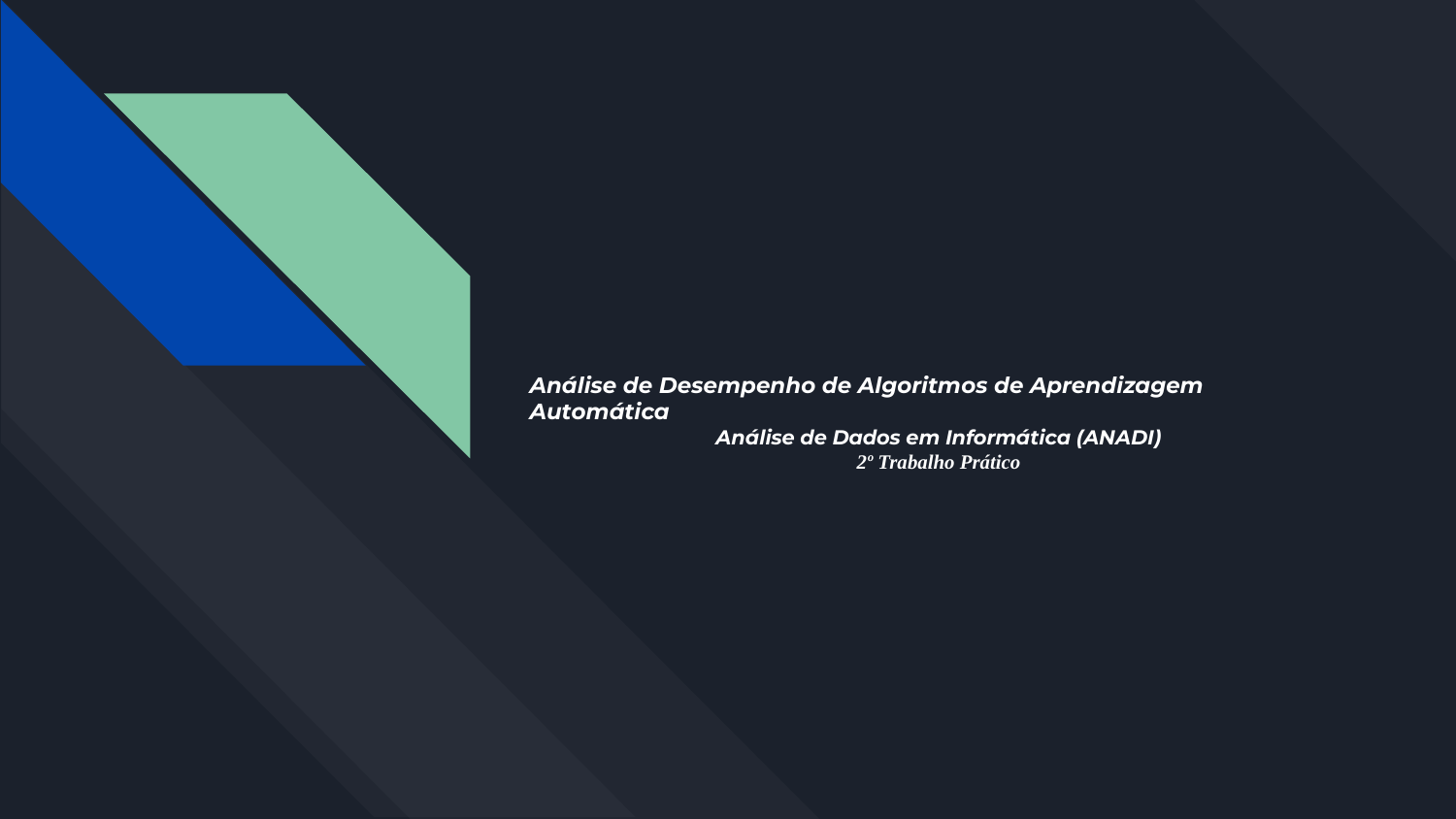

# Análise de Desempenho de Algoritmos de Aprendizagem Automática
Análise de Dados em Informática (ANADI)
2º Trabalho Prático
Análise de Dados em Informática – 2º Trabalho Prático